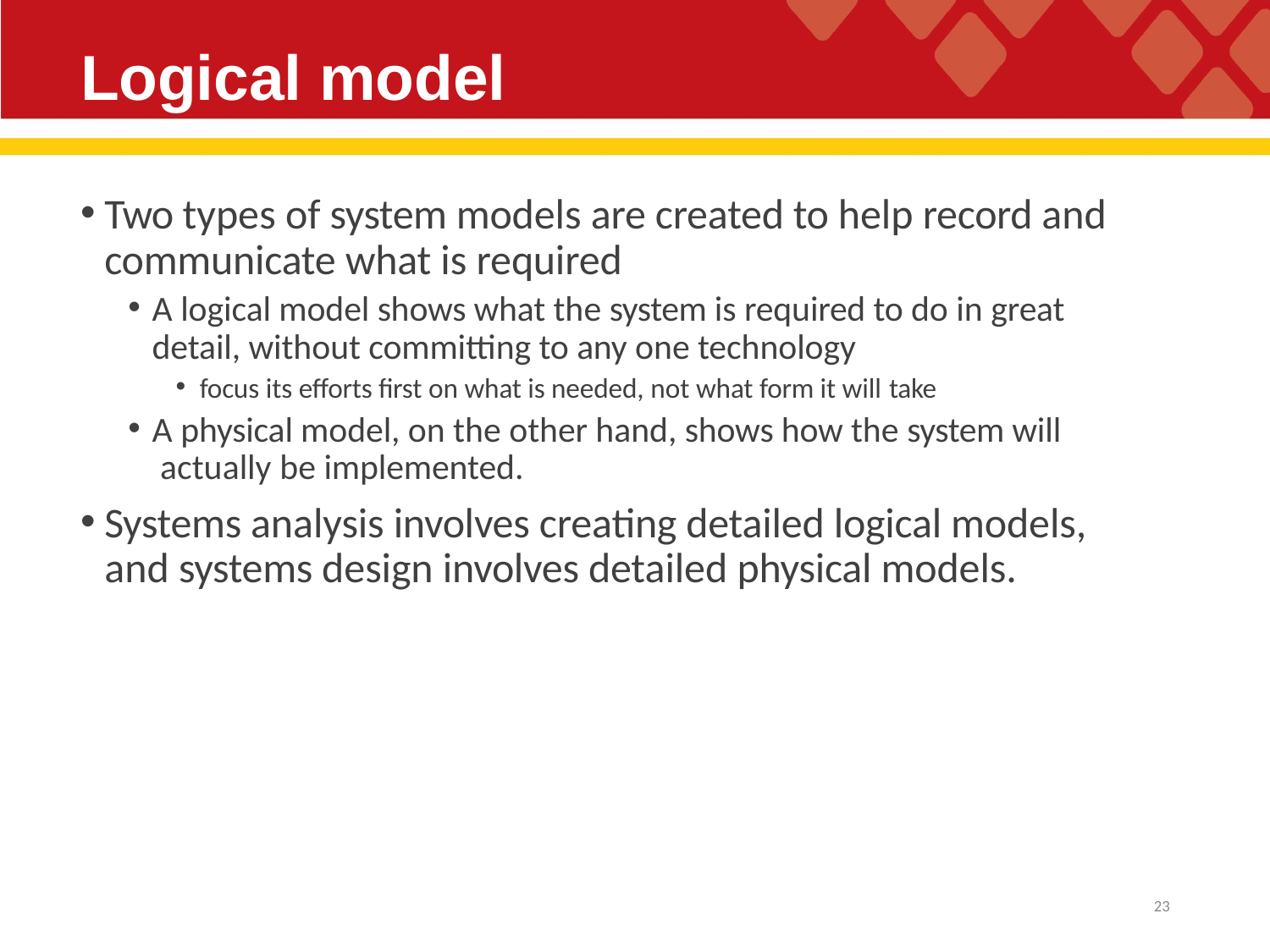

# Logical model
Two types of system models are created to help record and  communicate what is required
A logical model shows what the system is required to do in great  detail, without committing to any one technology
focus its efforts first on what is needed, not what form it will take
A physical model, on the other hand, shows how the system will  actually be implemented.
Systems analysis involves creating detailed logical models,  and systems design involves detailed physical models.
23